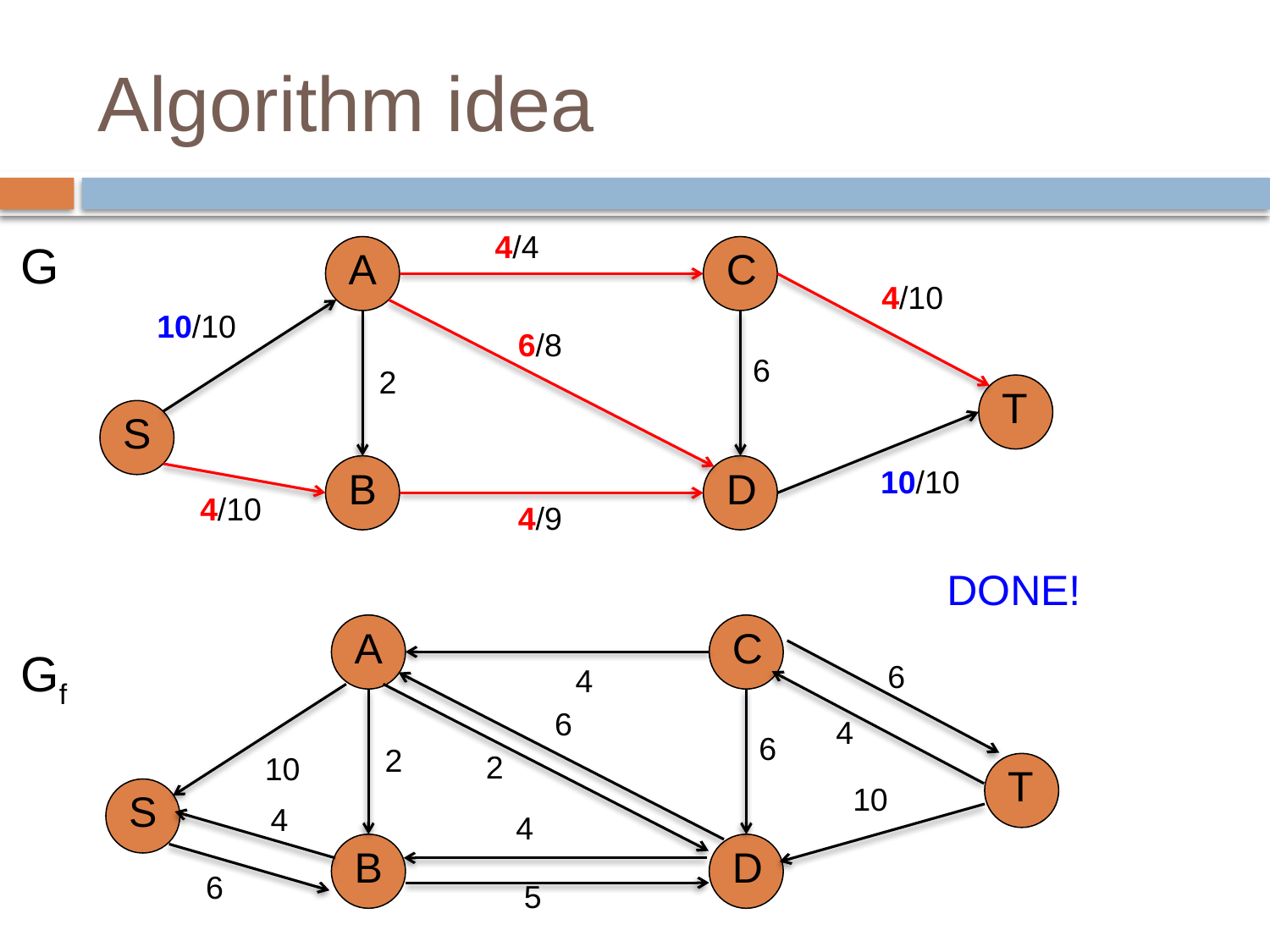

# Algorithm idea
4/4
G

A

C
4/10
10/10
6/8
6
2

T

S

B

D
10/10
4/10
4/9
DONE!

A

C
6
4
6
4
6
2
2
10

T
10

S
4
4

B

D
6
5
Gf